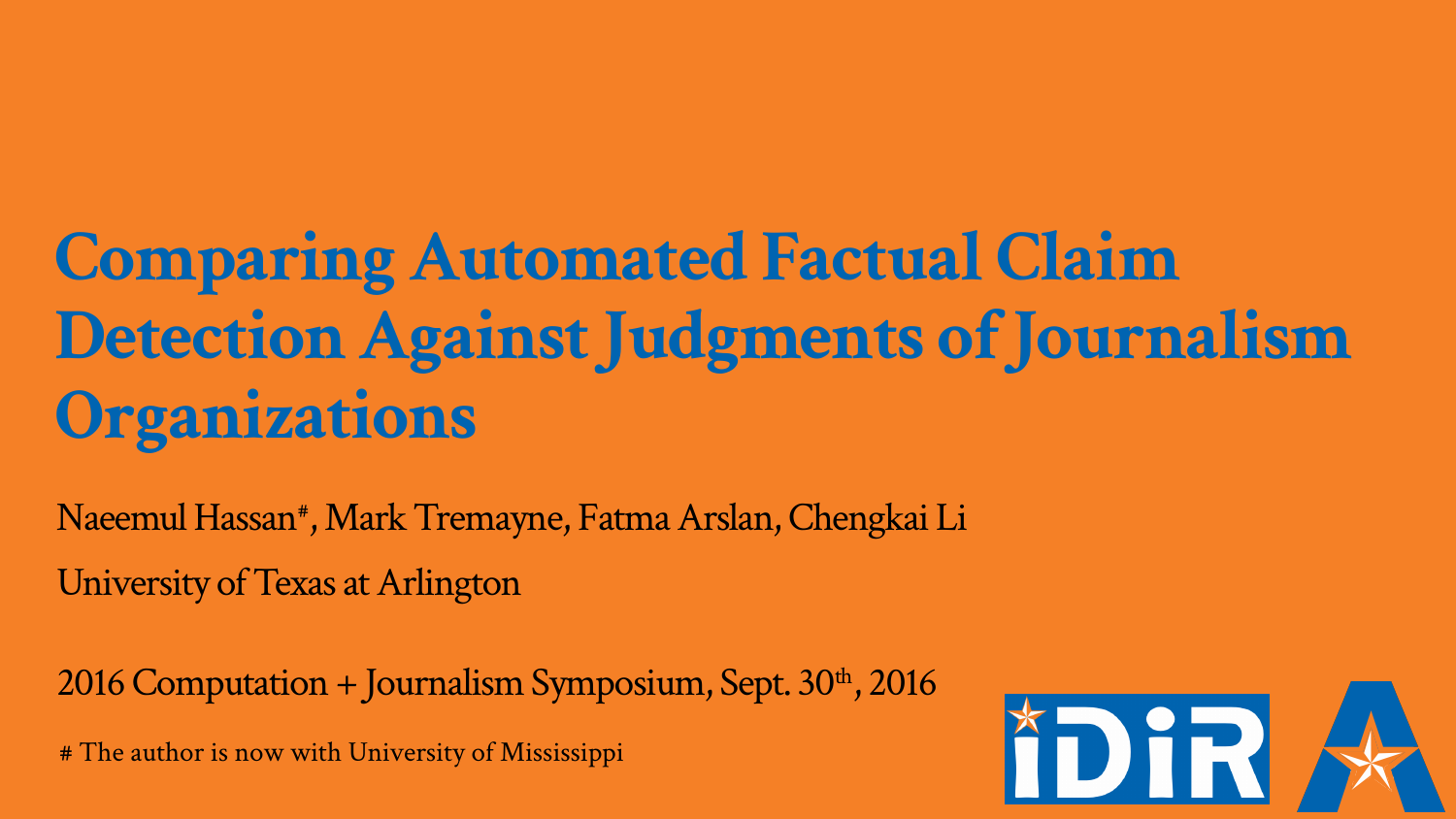

Comparing Automated Factual Claim Detection Against Judgments of Journalism Organizations
Naeemul Hassan#, Mark Tremayne, Fatma Arslan, Chengkai Li

University of Texas at Arlington

2016 Computation + Journalism Symposium, Sept. 30th, 2016
# The author is now with University of Mississippi